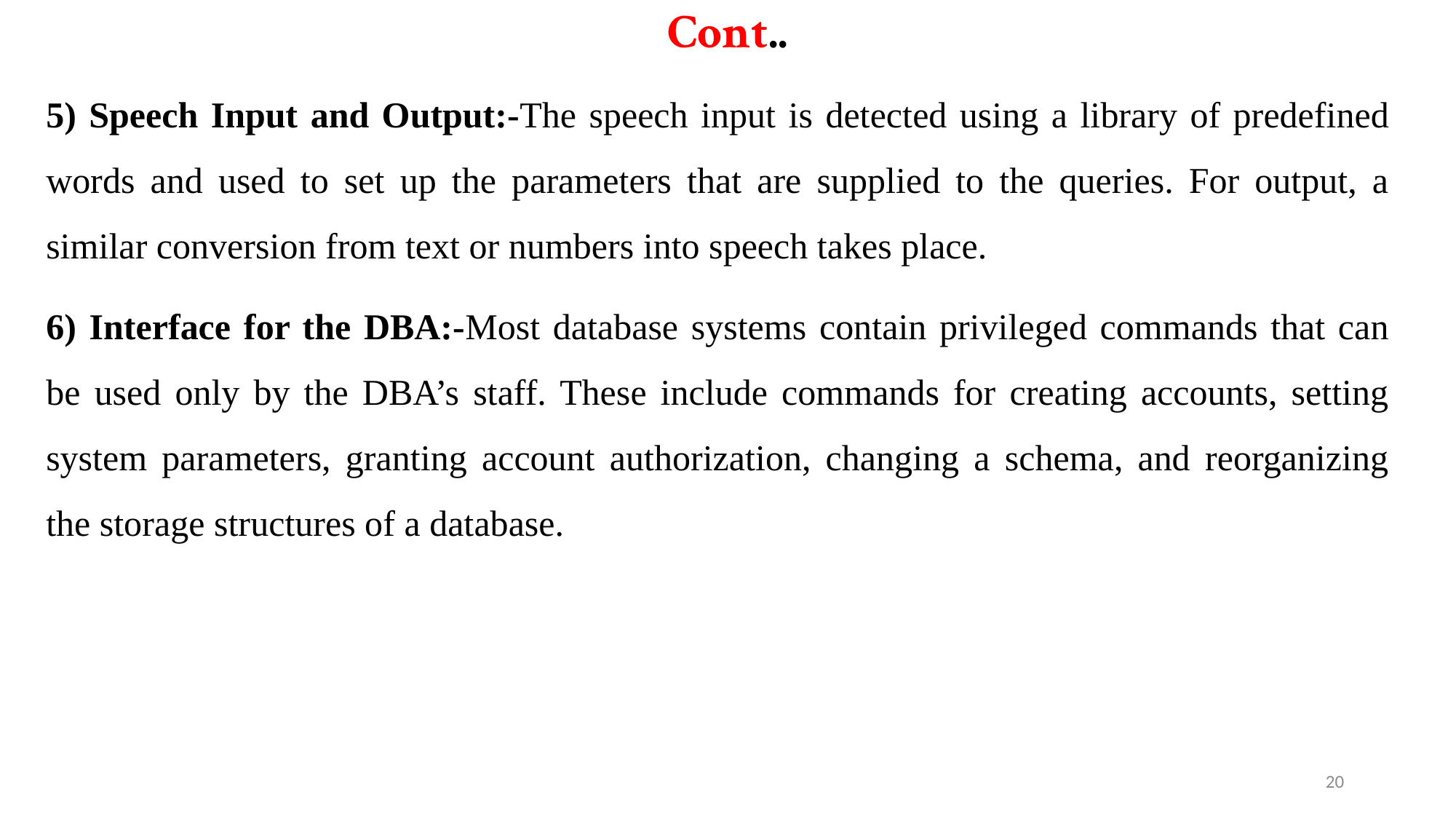

# Cont..
5) Speech Input and Output:-The speech input is detected using a library of predefined words and used to set up the parameters that are supplied to the queries. For output, a similar conversion from text or numbers into speech takes place.
6) Interface for the DBA:-Most database systems contain privileged commands that can be used only by the DBA’s staff. These include commands for creating accounts, setting system parameters, granting account authorization, changing a schema, and reorganizing the storage structures of a database.
20